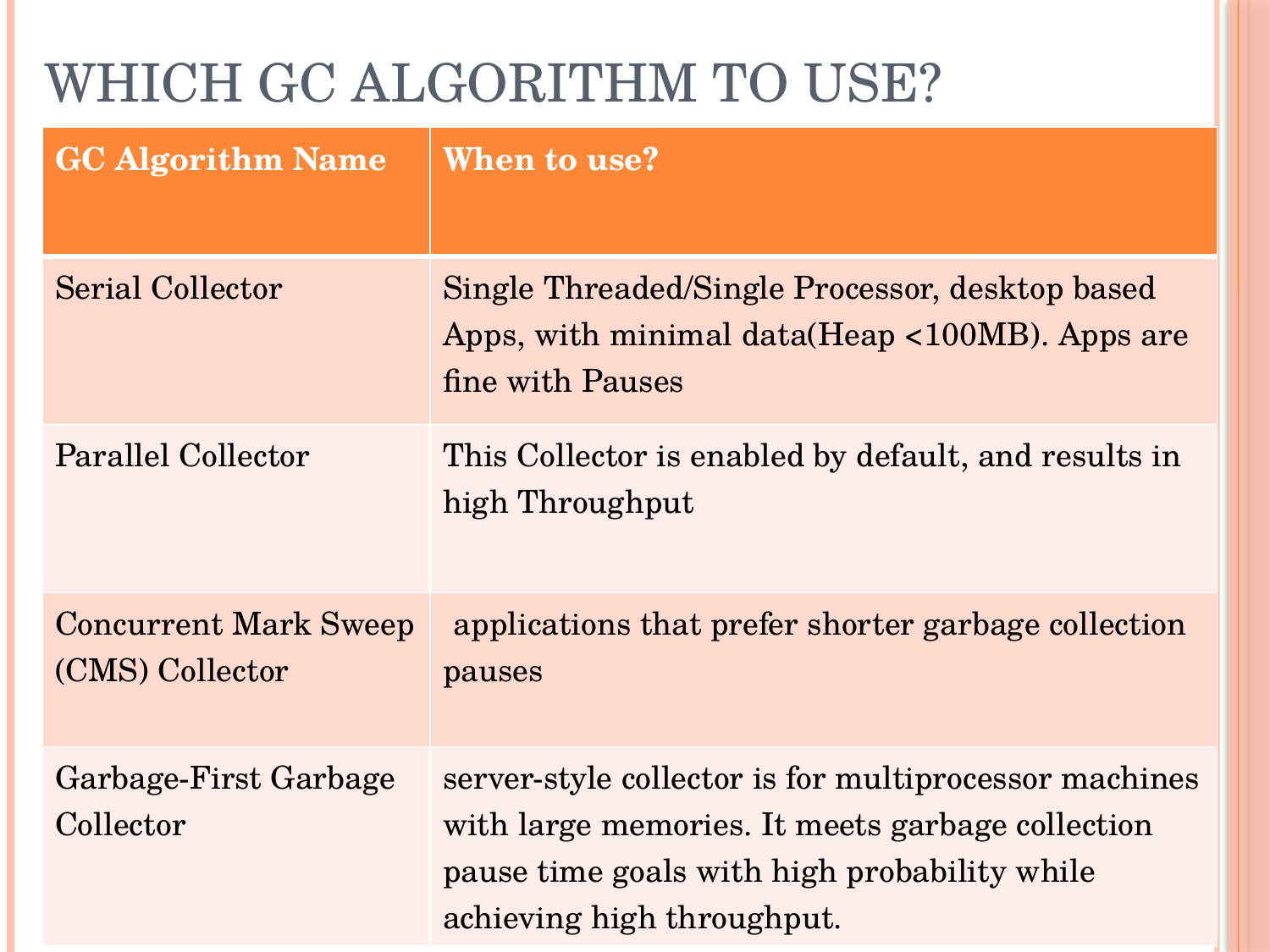

Which gc algorithm to use?
| GC Algorithm Name | When to use? |
| --- | --- |
| Serial Collector | Single Threaded/Single Processor, desktop based Apps, with minimal data(Heap <100MB). Apps are fine with Pauses |
| Parallel Collector | This Collector is enabled by default, and results in high Throughput |
| Concurrent Mark Sweep (CMS) Collector | applications that prefer shorter garbage collection pauses |
| Garbage-First Garbage Collector | server-style collector is for multiprocessor machines with large memories. It meets garbage collection pause time goals with high probability while achieving high throughput. |